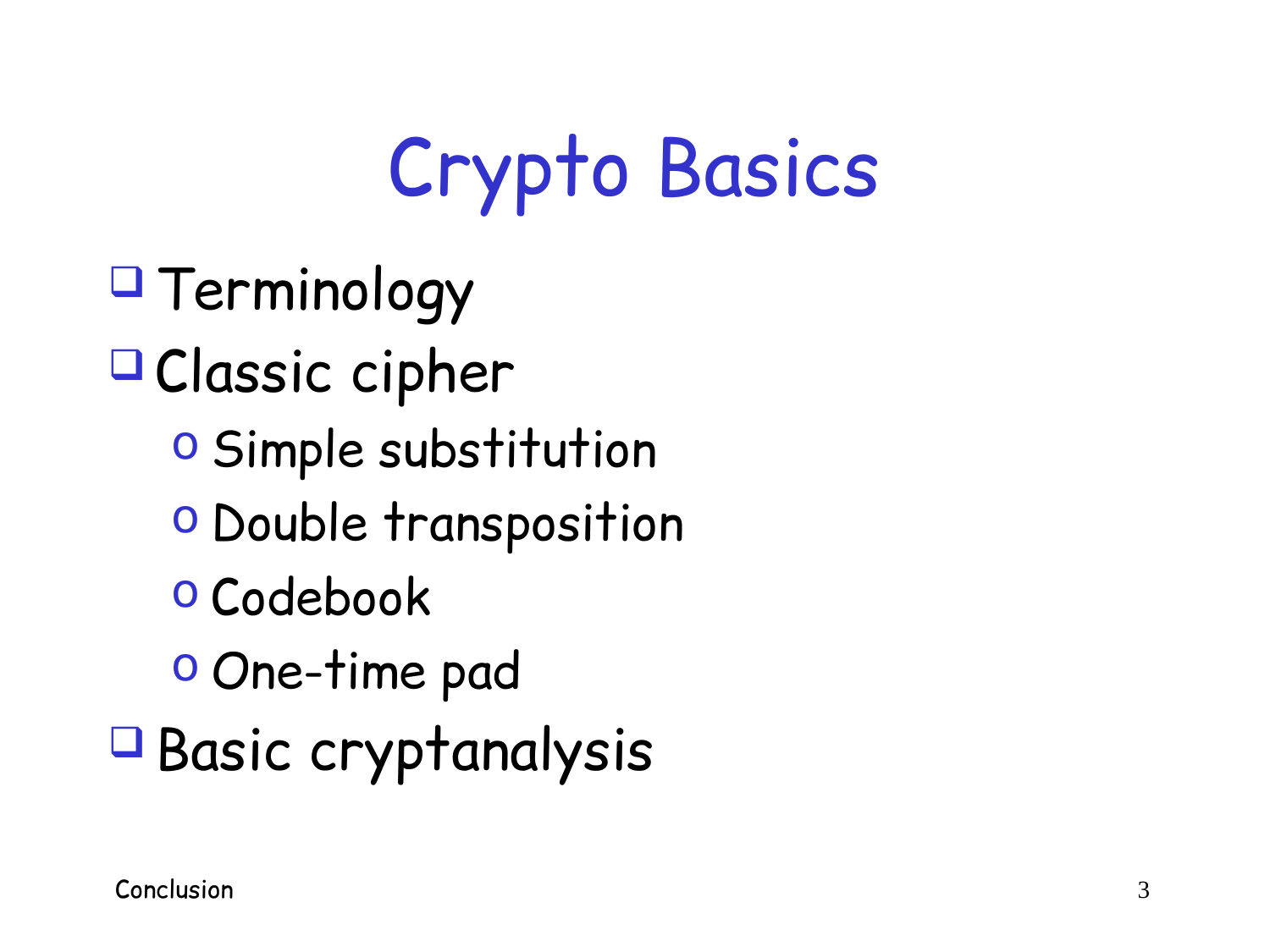

# Crypto Basics
Terminology
Classic cipher
Simple substitution
Double transposition
Codebook
One-time pad
Basic cryptanalysis
 Conclusion                                                                                                                          3